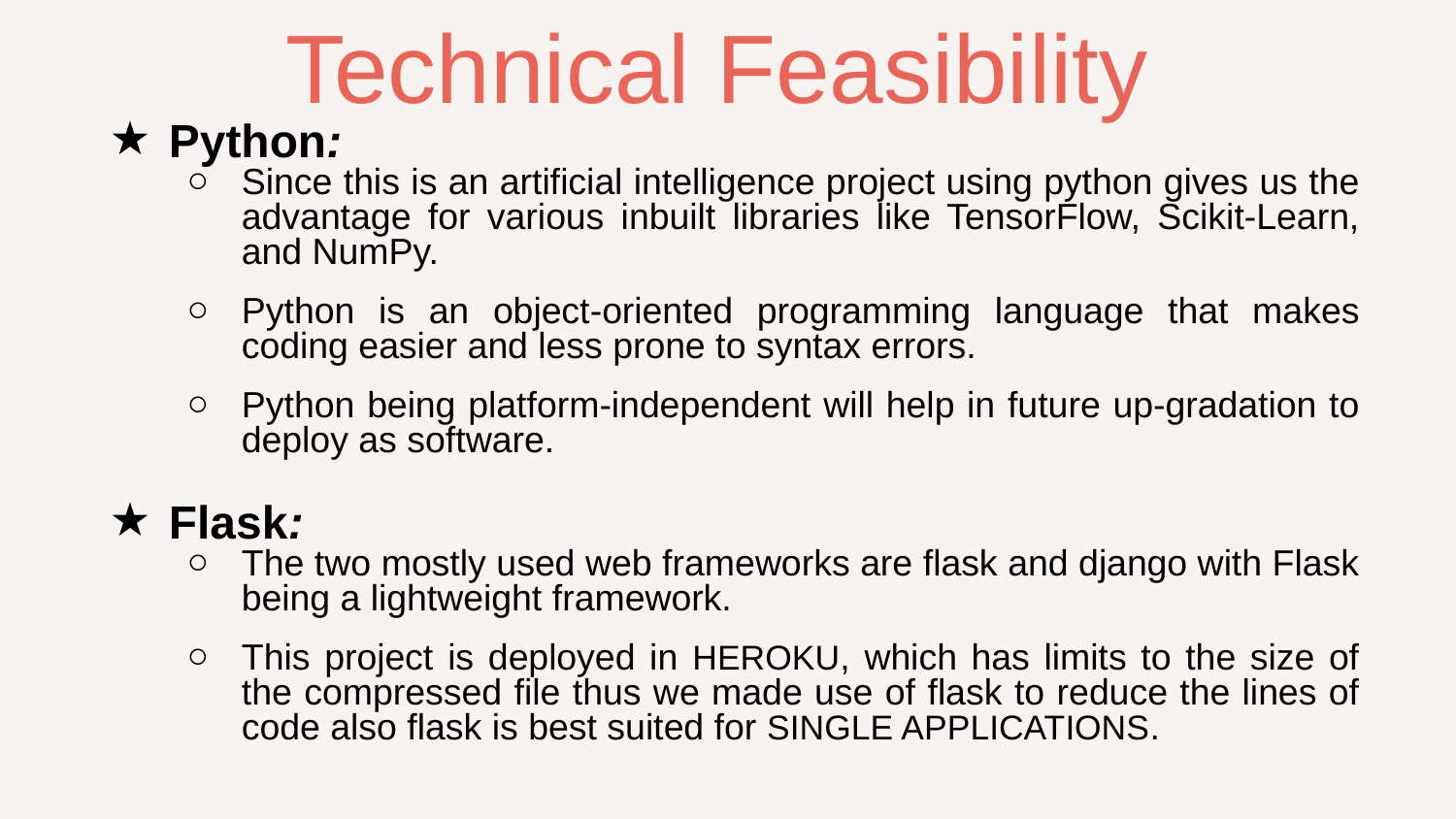

# Technical Feasibility
Python:
Since this is an artificial intelligence project using python gives us the advantage for various inbuilt libraries like TensorFlow, Scikit-Learn, and NumPy.
Python is an object-oriented programming language that makes coding easier and less prone to syntax errors.
Python being platform-independent will help in future up-gradation to deploy as software.
Flask:
The two mostly used web frameworks are flask and django with Flask being a lightweight framework.
This project is deployed in HEROKU, which has limits to the size of the compressed file thus we made use of flask to reduce the lines of code also flask is best suited for SINGLE APPLICATIONS.